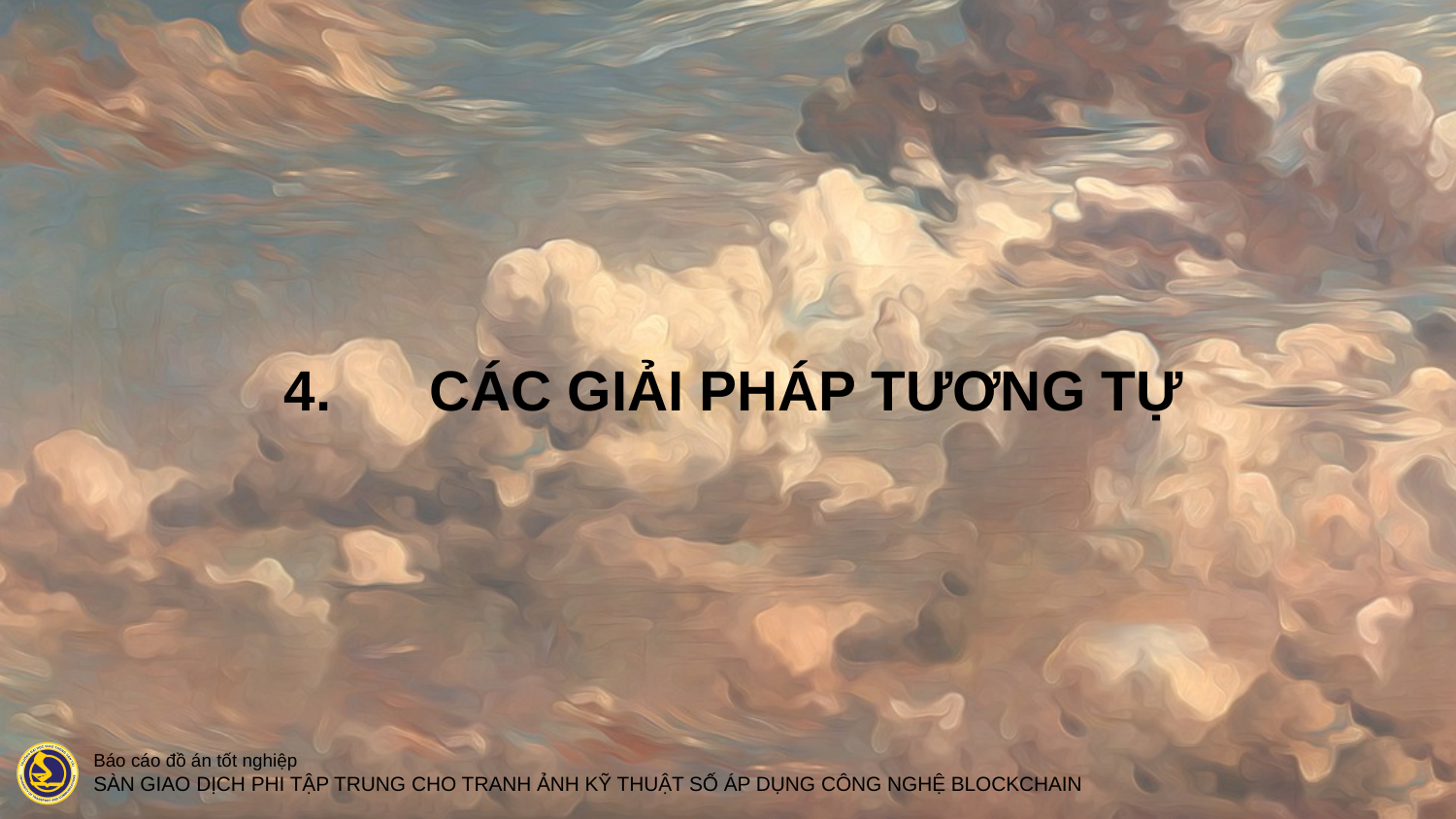

# 4.	CÁC GIẢI PHÁP TƯƠNG TỰ